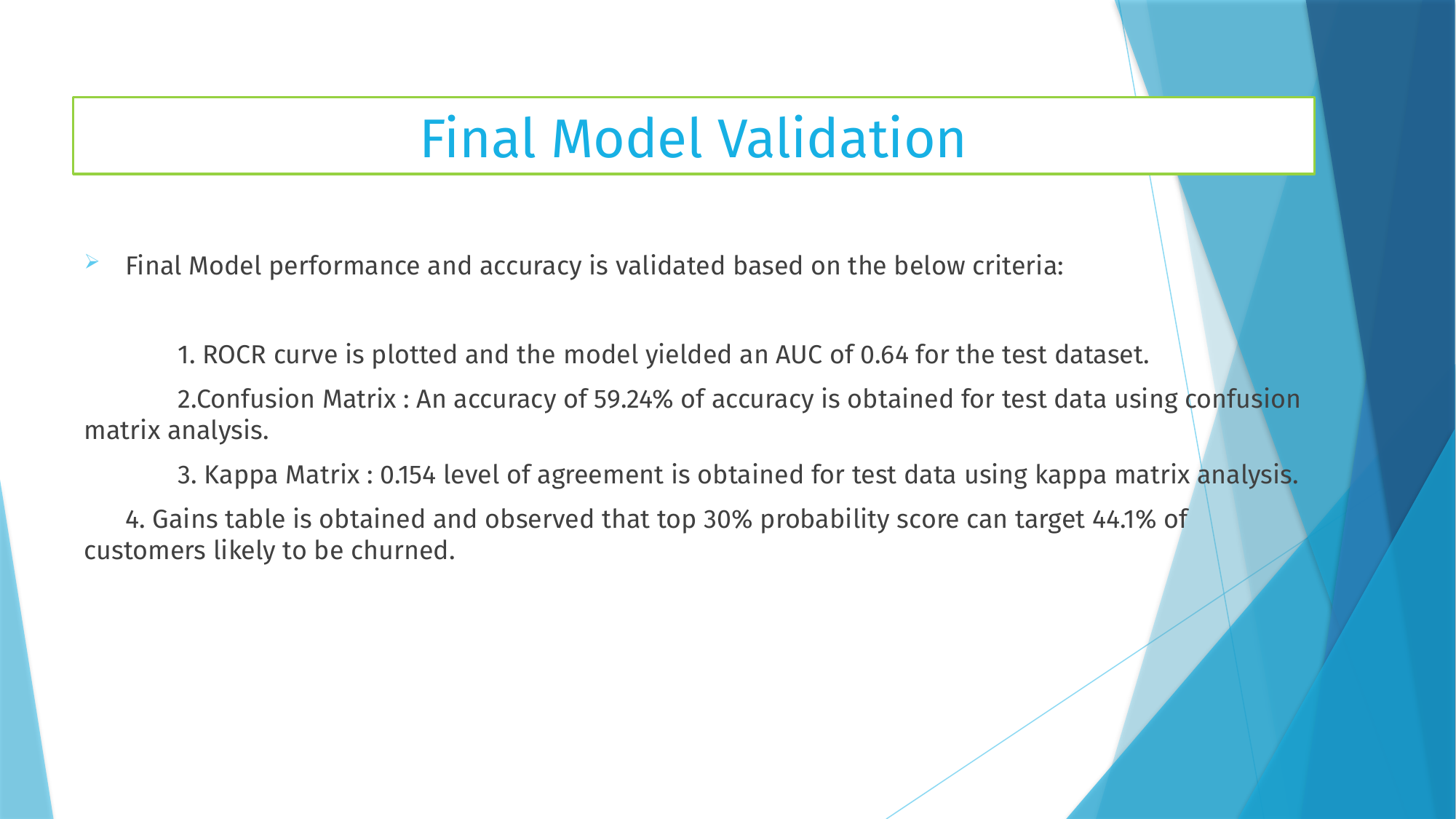

# Final Model Validation
Final Model performance and accuracy is validated based on the below criteria:

	1. ROCR curve is plotted and the model yielded an AUC of 0.64 for the test dataset.
	2.Confusion Matrix : An accuracy of 59.24% of accuracy is obtained for test data using confusion matrix analysis.
	3. Kappa Matrix : 0.154 level of agreement is obtained for test data using kappa matrix analysis.
      4. Gains table is obtained and observed that top 30% probability score can target 44.1% of customers likely to be churned.